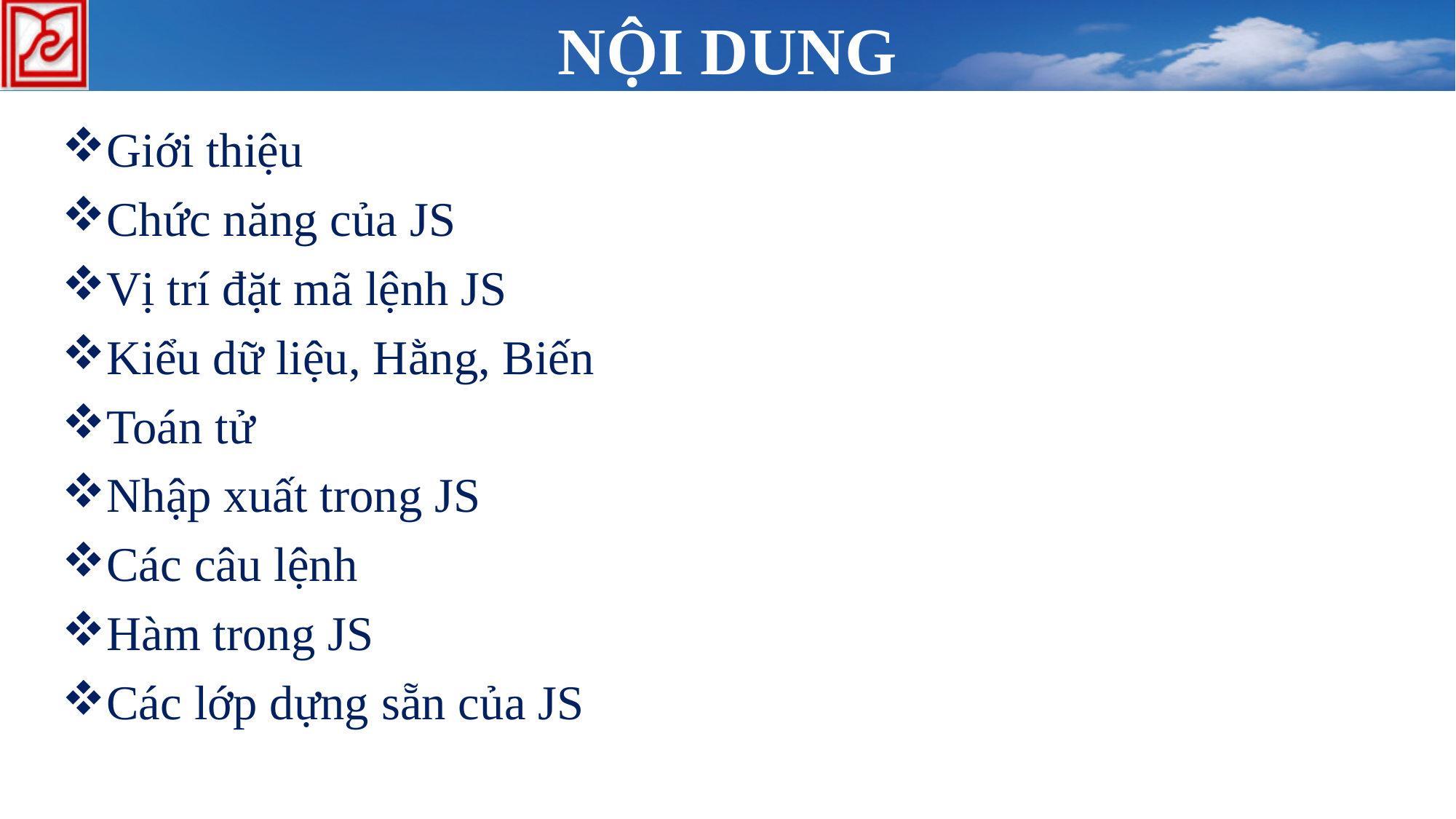

NỘI DUNG
Giới thiệu
Chức năng của JS
Vị trí đặt mã lệnh JS
Kiểu dữ liệu, Hằng, Biến
Toán tử
Nhập xuất trong JS
Các câu lệnh
Hàm trong JS
Các lớp dựng sẵn của JS